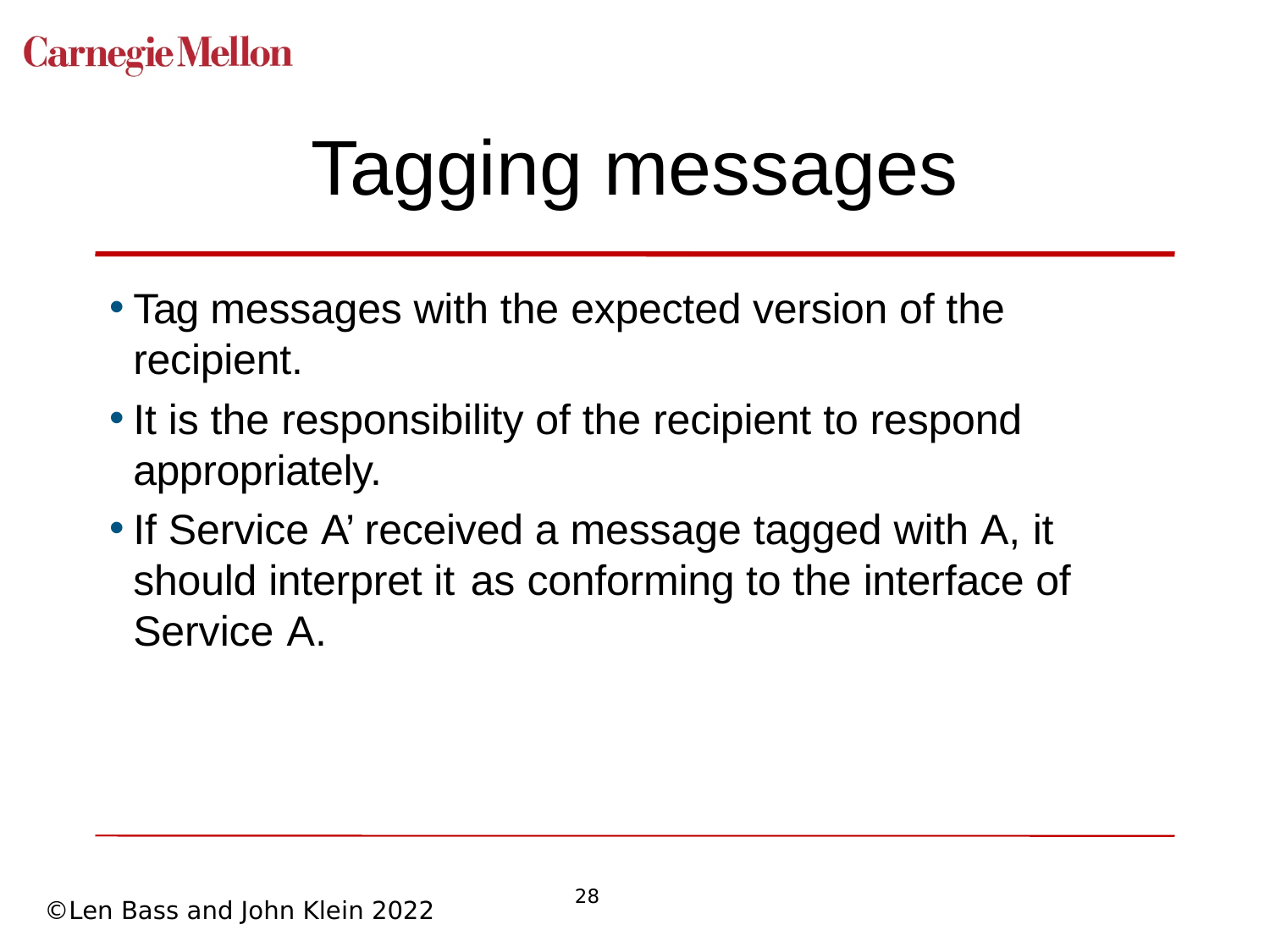

# Tagging messages
Tag messages with the expected version of the recipient.
It is the responsibility of the recipient to respond appropriately.
If Service A’ received a message tagged with A, it should interpret it as conforming to the interface of Service A.